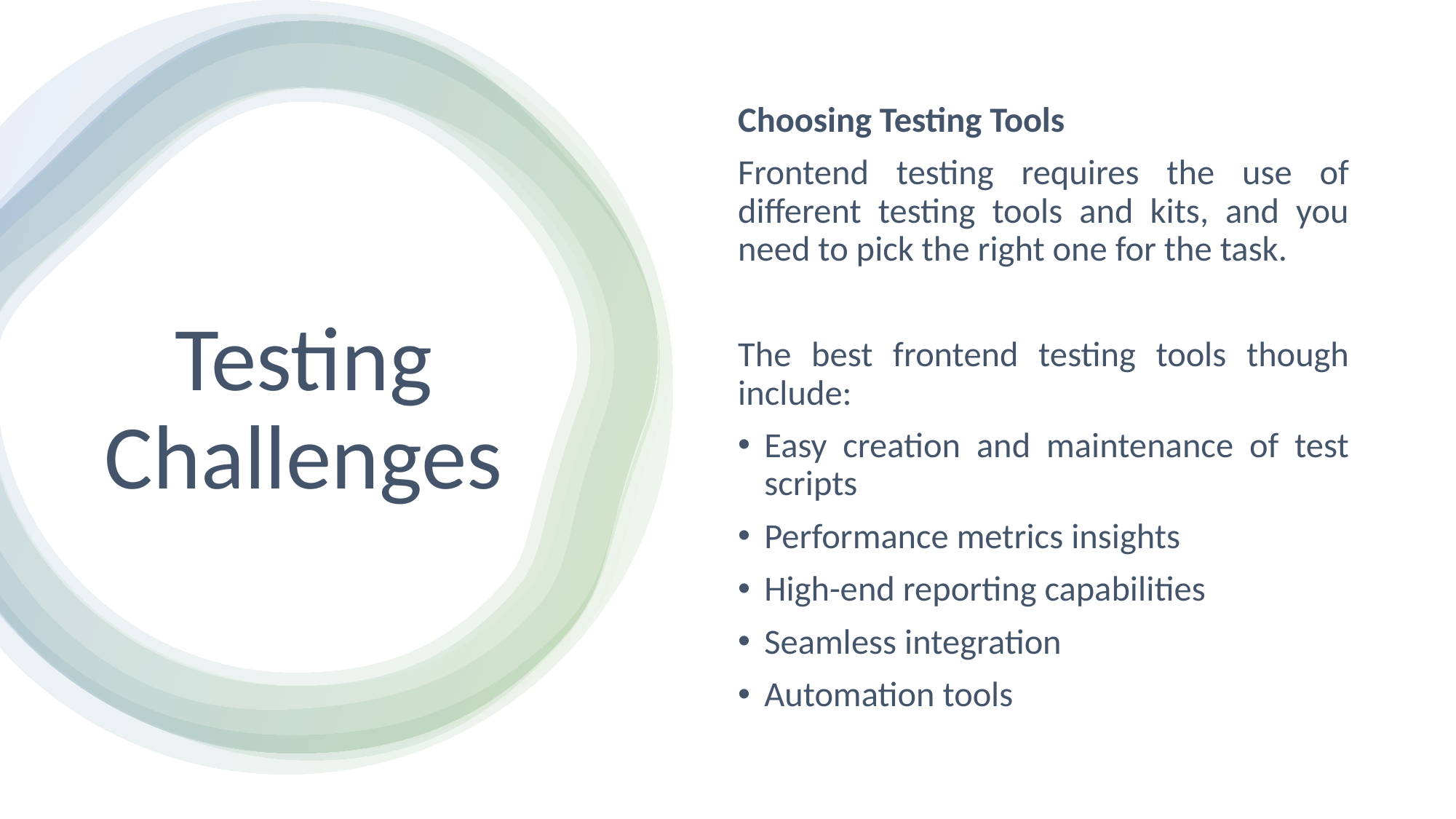

Choosing Testing Tools
Frontend testing requires the use of different testing tools and kits, and you need to pick the right one for the task.

The best frontend testing tools though include:
Easy creation and maintenance of test scripts
Performance metrics insights
High-end reporting capabilities
Seamless integration
Automation tools
# Testing Challenges